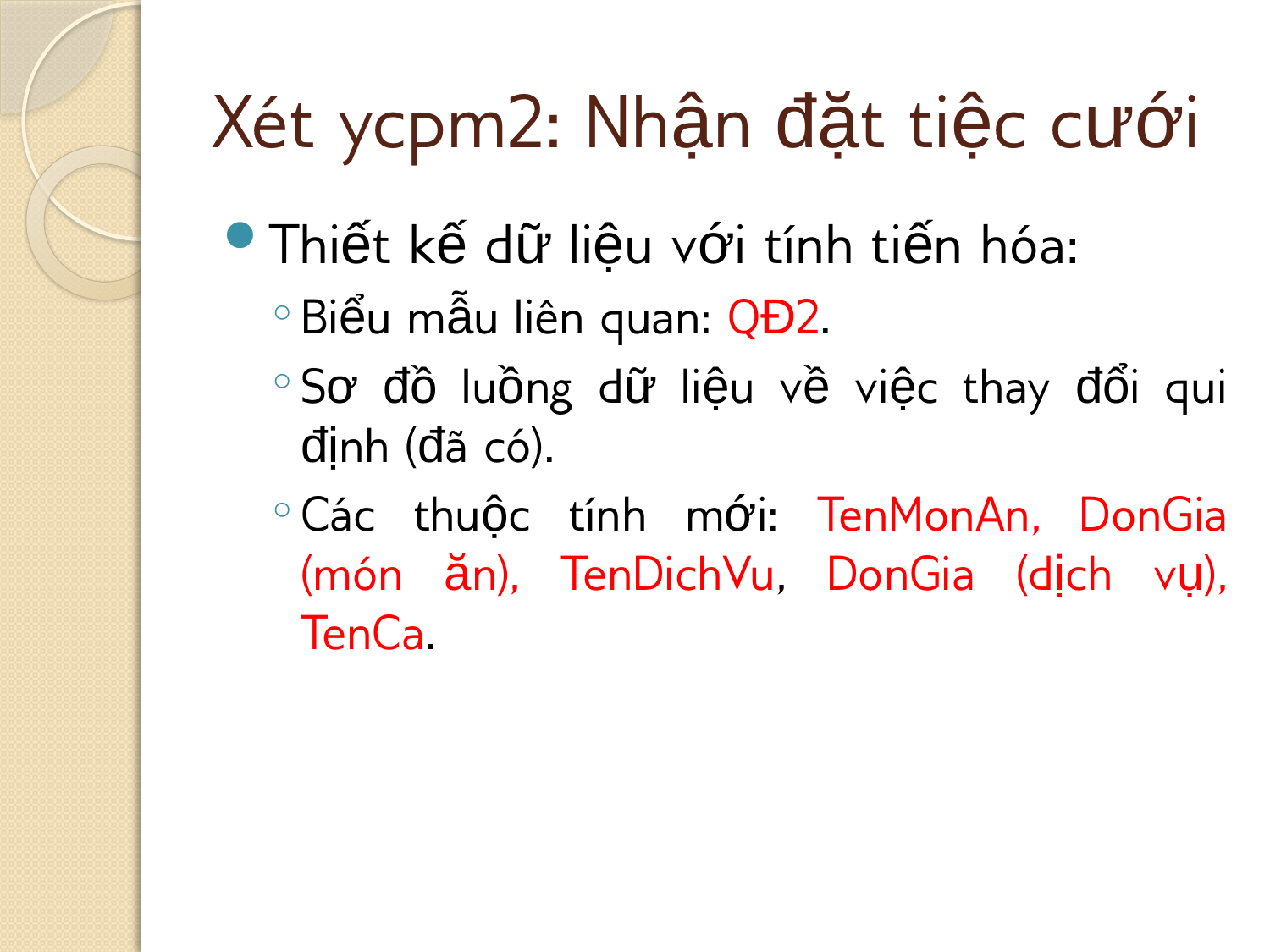

# Xét ycpm2: Nhận đặt tiệc cưới
Thiết kế dữ liệu với tính tiến hóa:
Biểu mẫu liên quan: QĐ2.
Sơ đồ luồng dữ liệu về việc thay đổi qui định (đã có).
Các thuộc tính mới: TenMonAn, DonGia (món ăn), TenDichVu, DonGia (dịch vụ), TenCa.